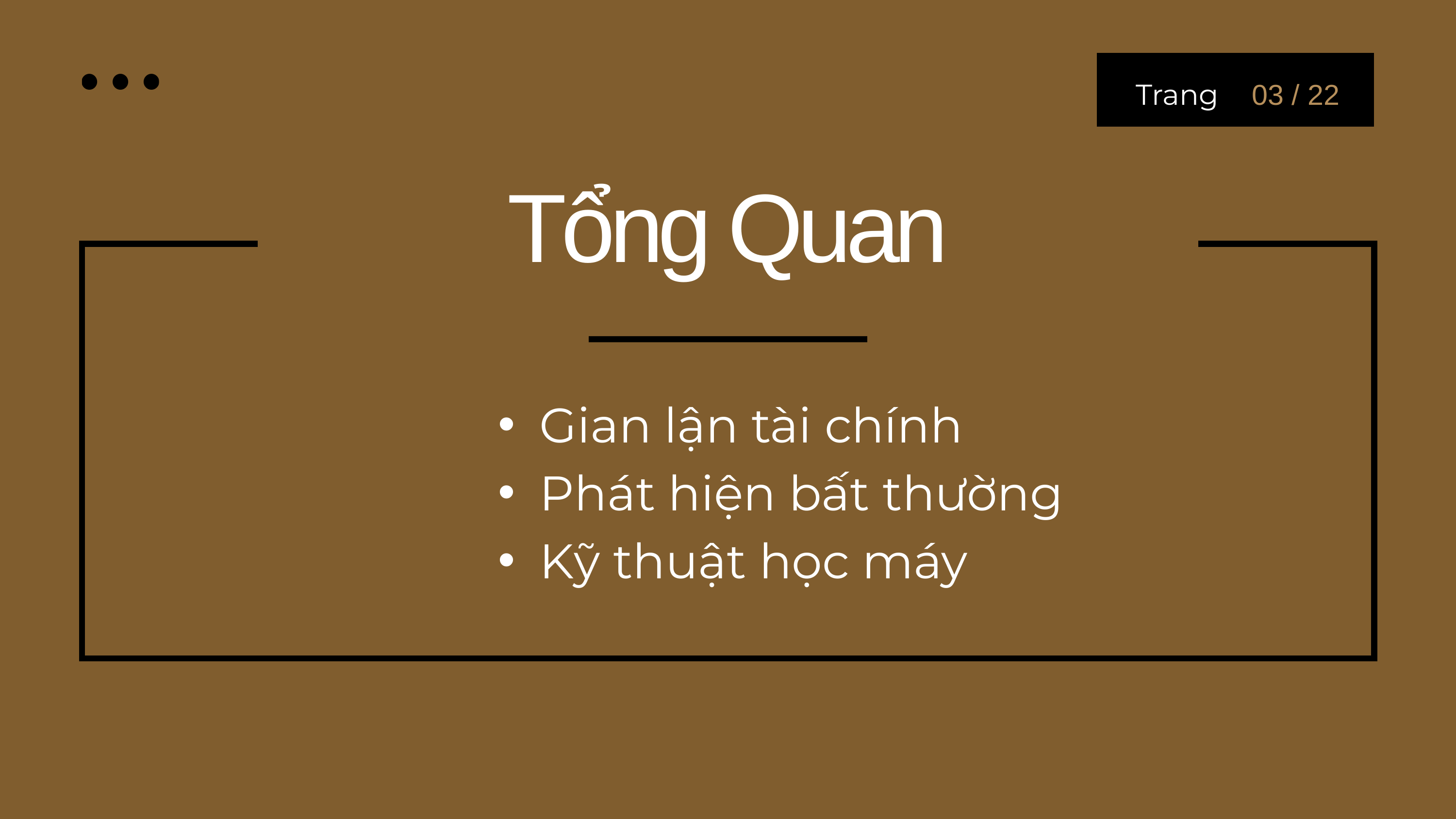

Trang
03 / 22

Tổng Quan

Gian lận tài chính
Phát hiện bất thường
Kỹ thuật học máy